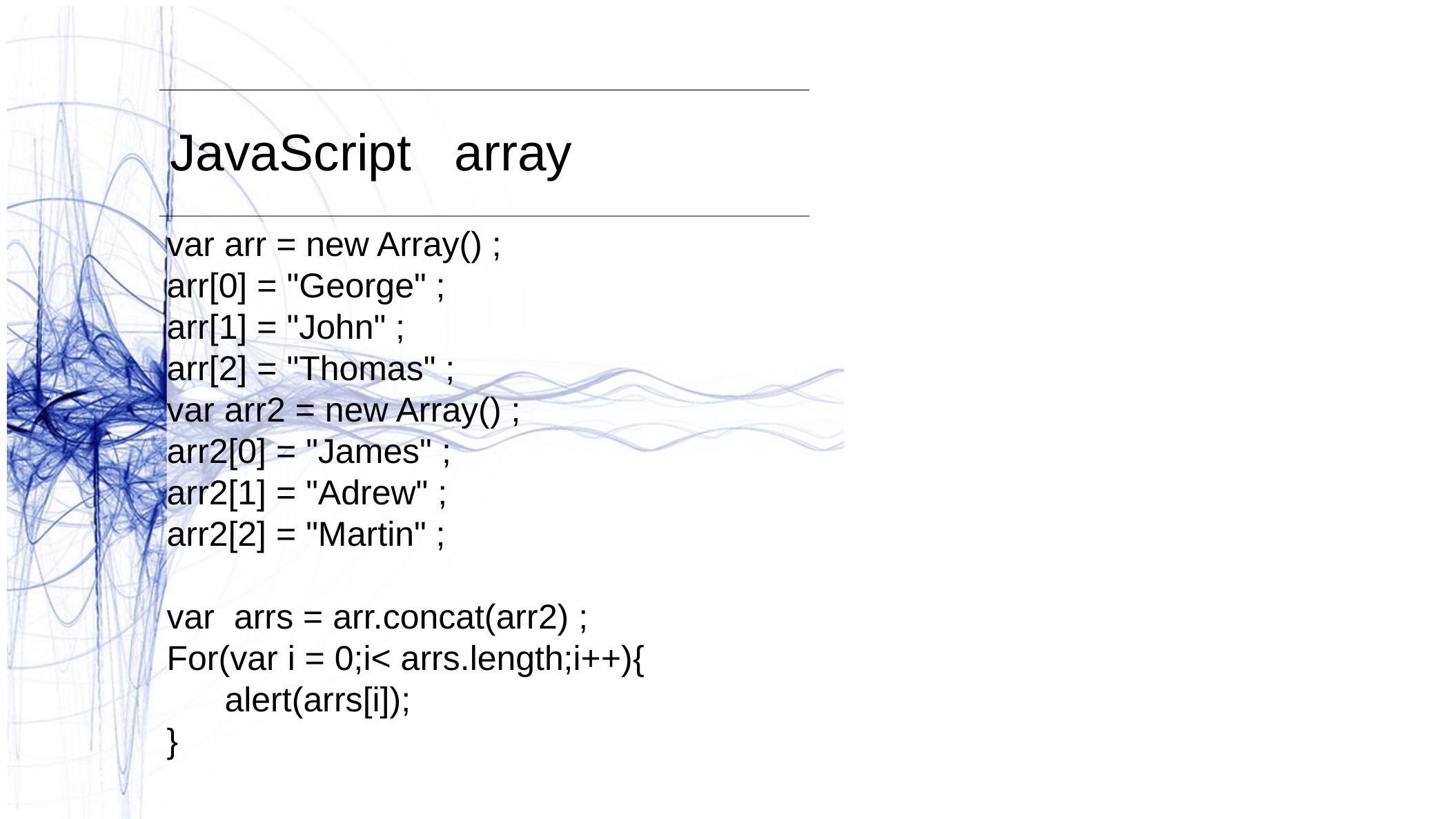

JavaScript   array

var arr = new Array() ;
arr[0] = "George" ;
arr[1] = "John" ;
arr[2] = "Thomas" ;
var arr2 = new Array() ;
arr2[0] = "James" ;
arr2[1] = "Adrew" ;
arr2[2] = "Martin" ;

var  arrs = arr.concat(arr2) ;
For(var i = 0;i< arrs.length;i++){
      alert(arrs[i]);
}